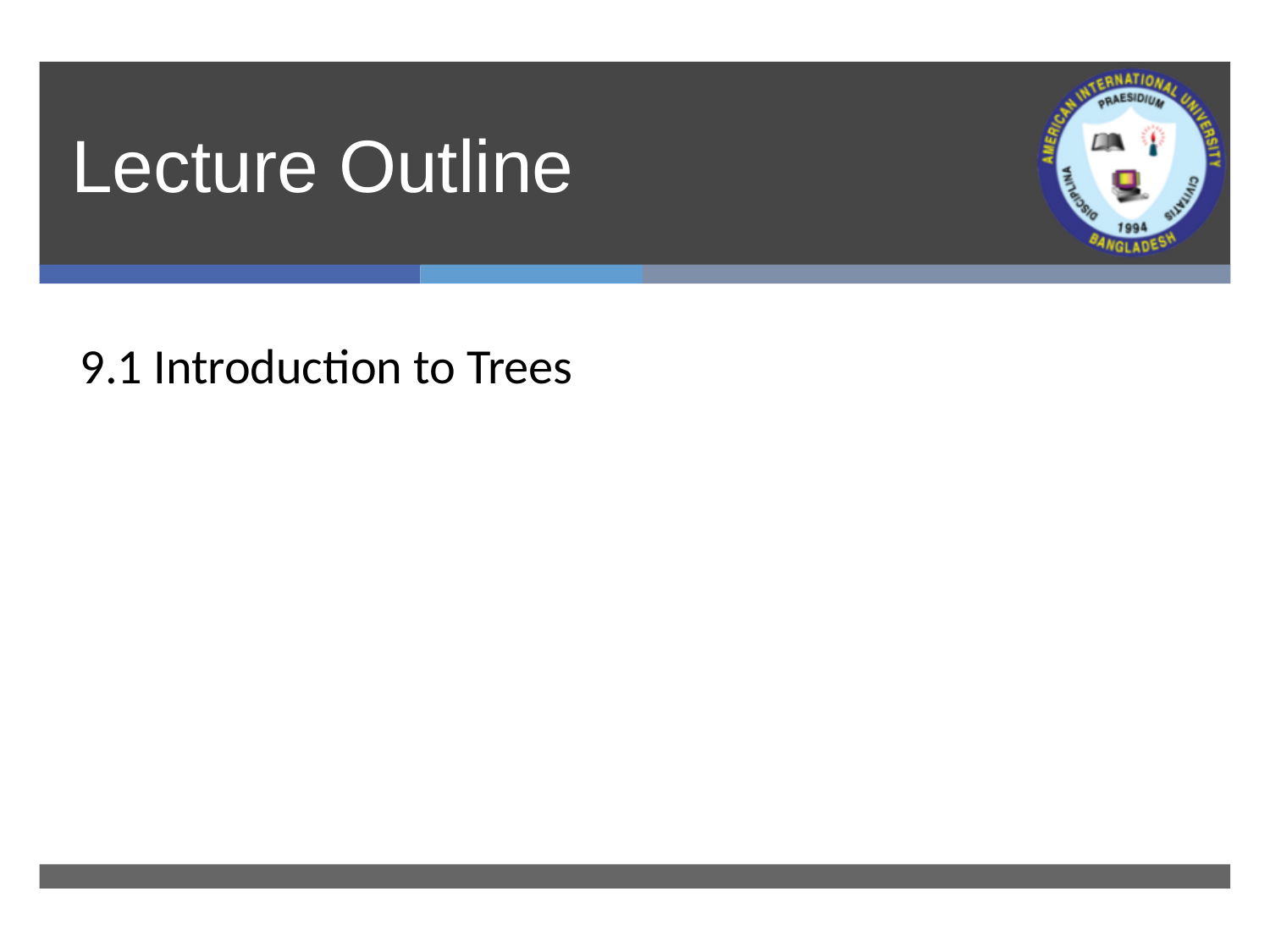

# Lecture Outline
9.1 Introduction to Trees